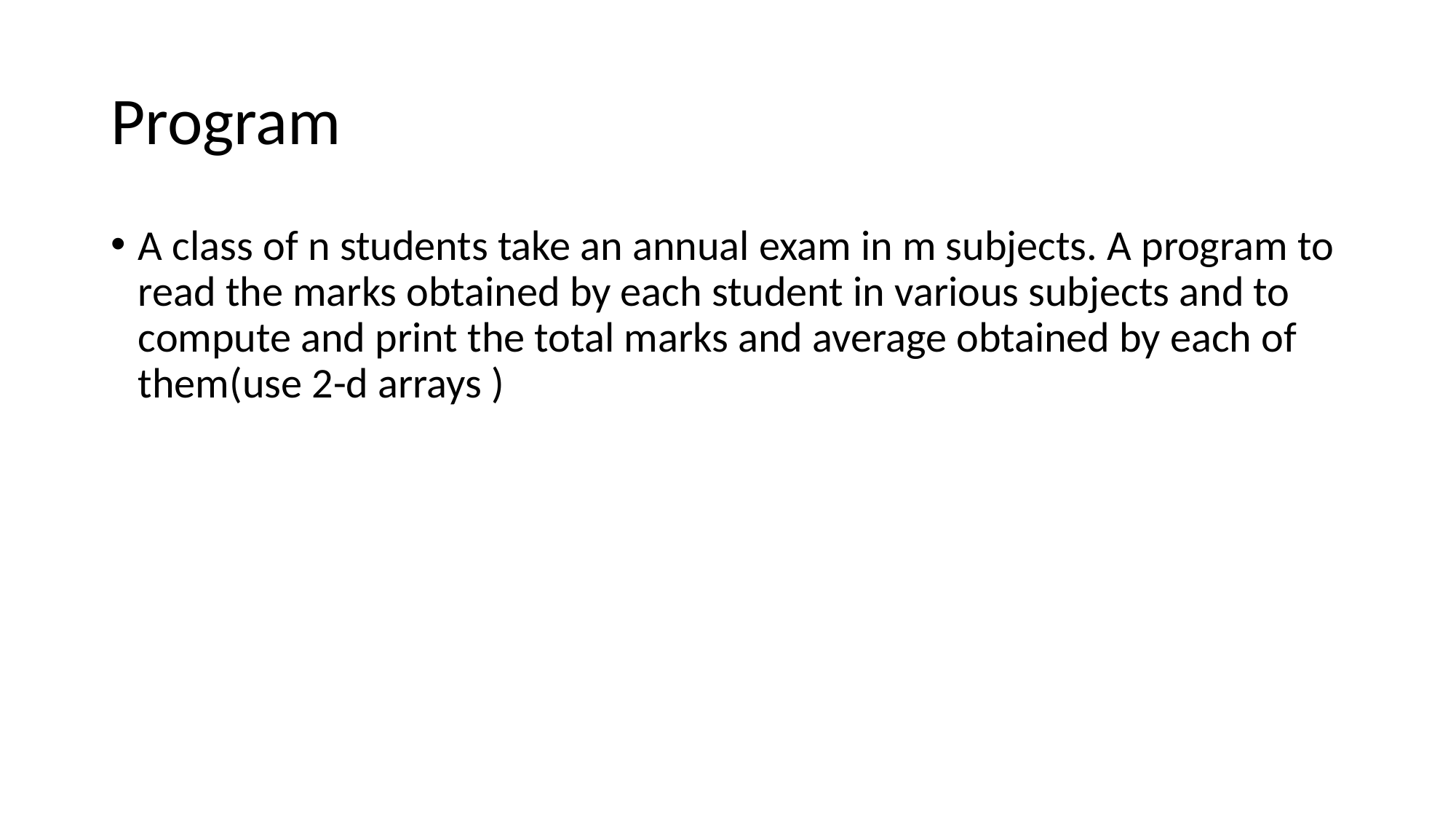

# Program
A class of n students take an annual exam in m subjects. A program to read the marks obtained by each student in various subjects and to compute and print the total marks and average obtained by each of them(use 2-d arrays )